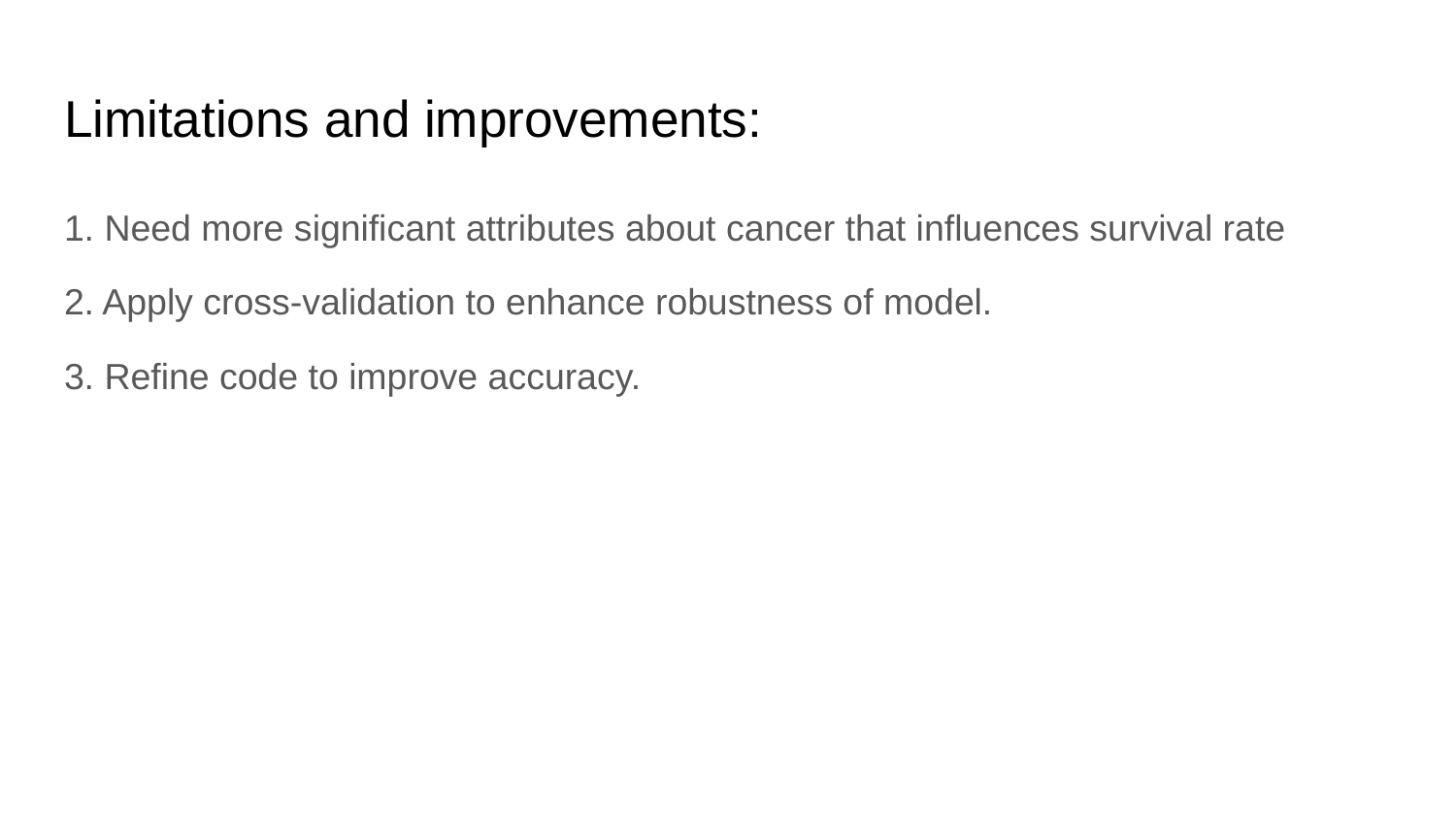

# Limitations and improvements:
1. Need more significant attributes about cancer that influences survival rate
2. Apply cross-validation to enhance robustness of model.
3. Refine code to improve accuracy.